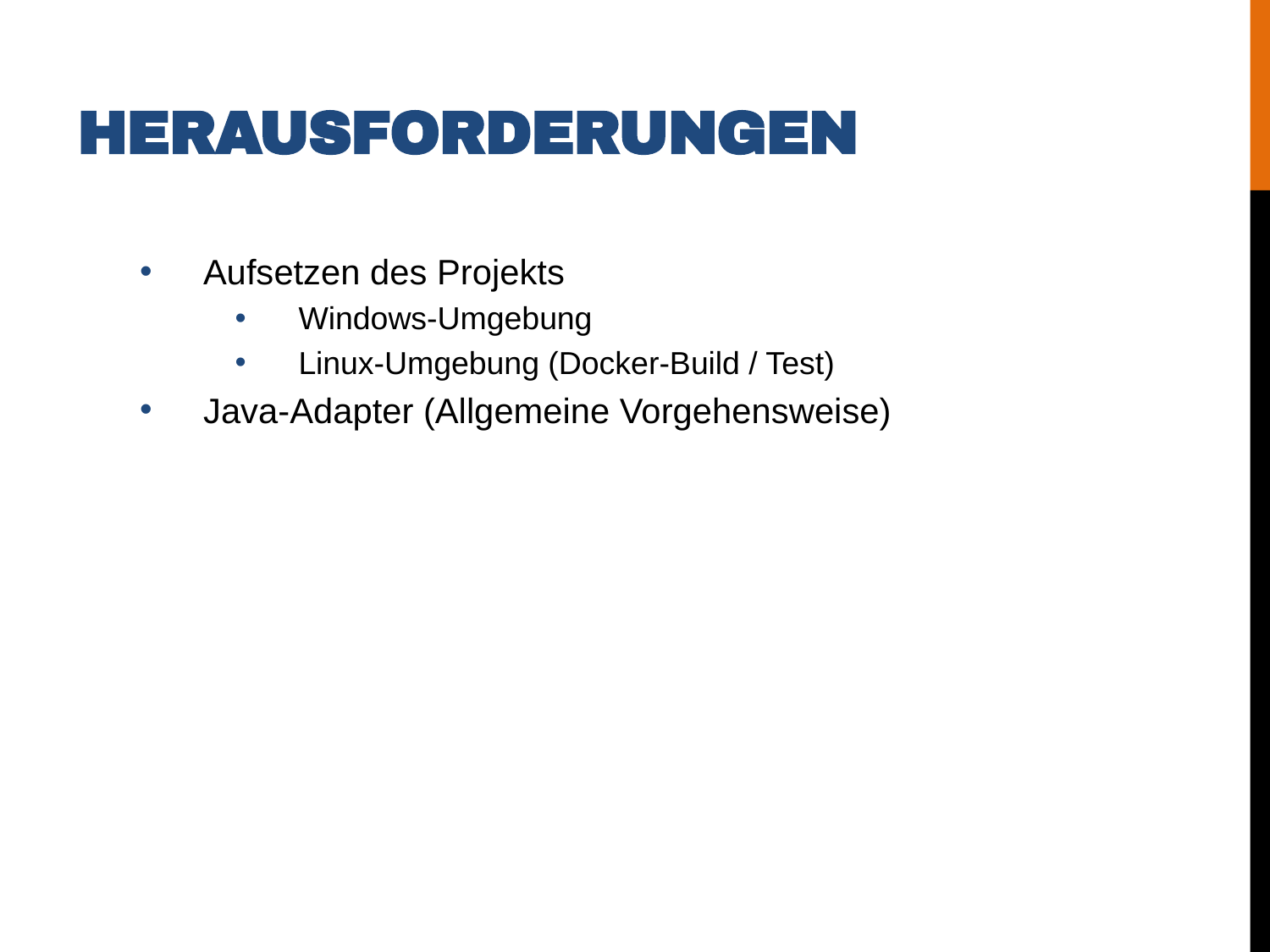

# herausforderungen
Aufsetzen des Projekts
Windows-Umgebung
Linux-Umgebung (Docker-Build / Test)
Java-Adapter (Allgemeine Vorgehensweise)